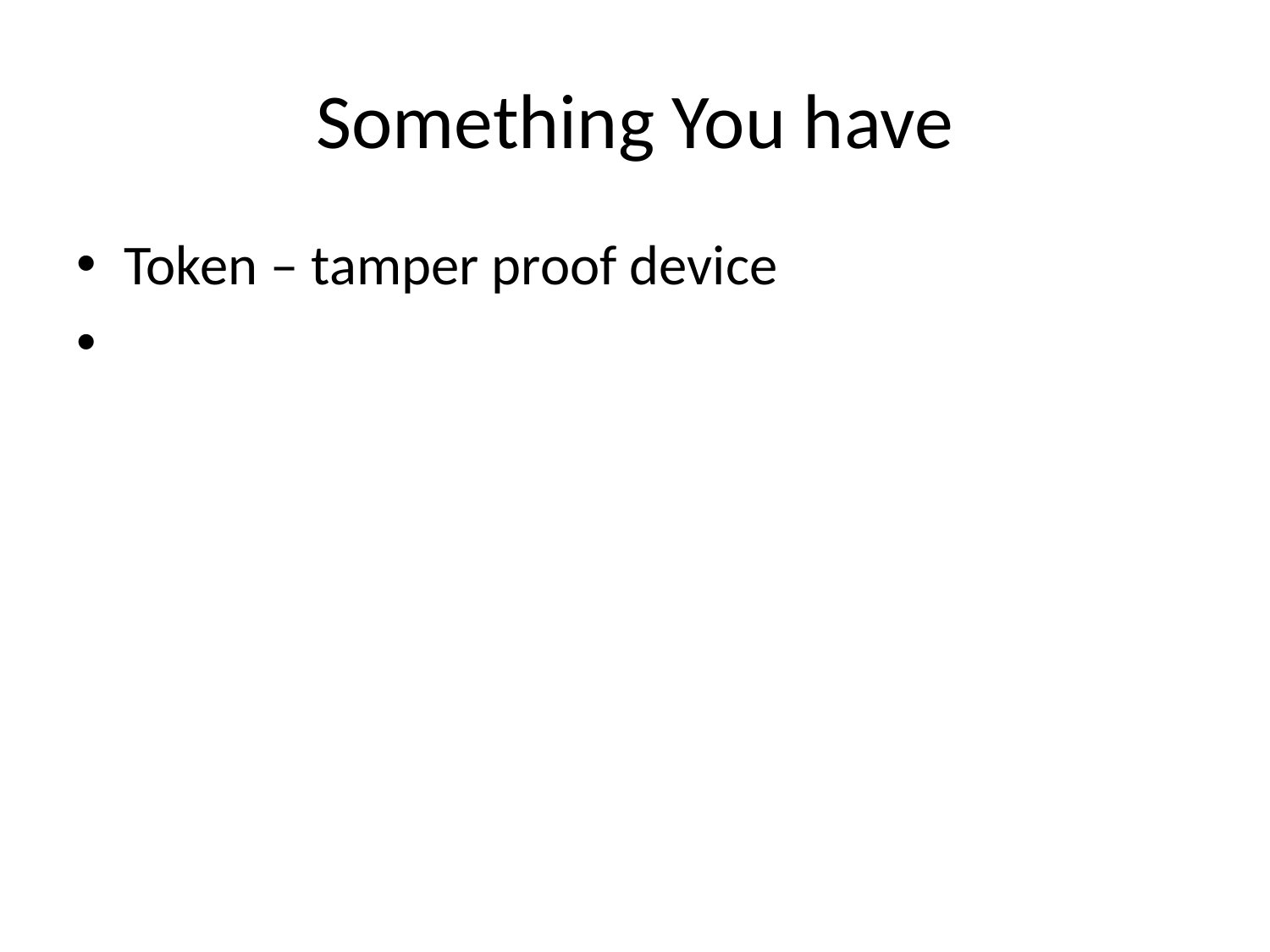

# Something You have
Token – tamper proof device